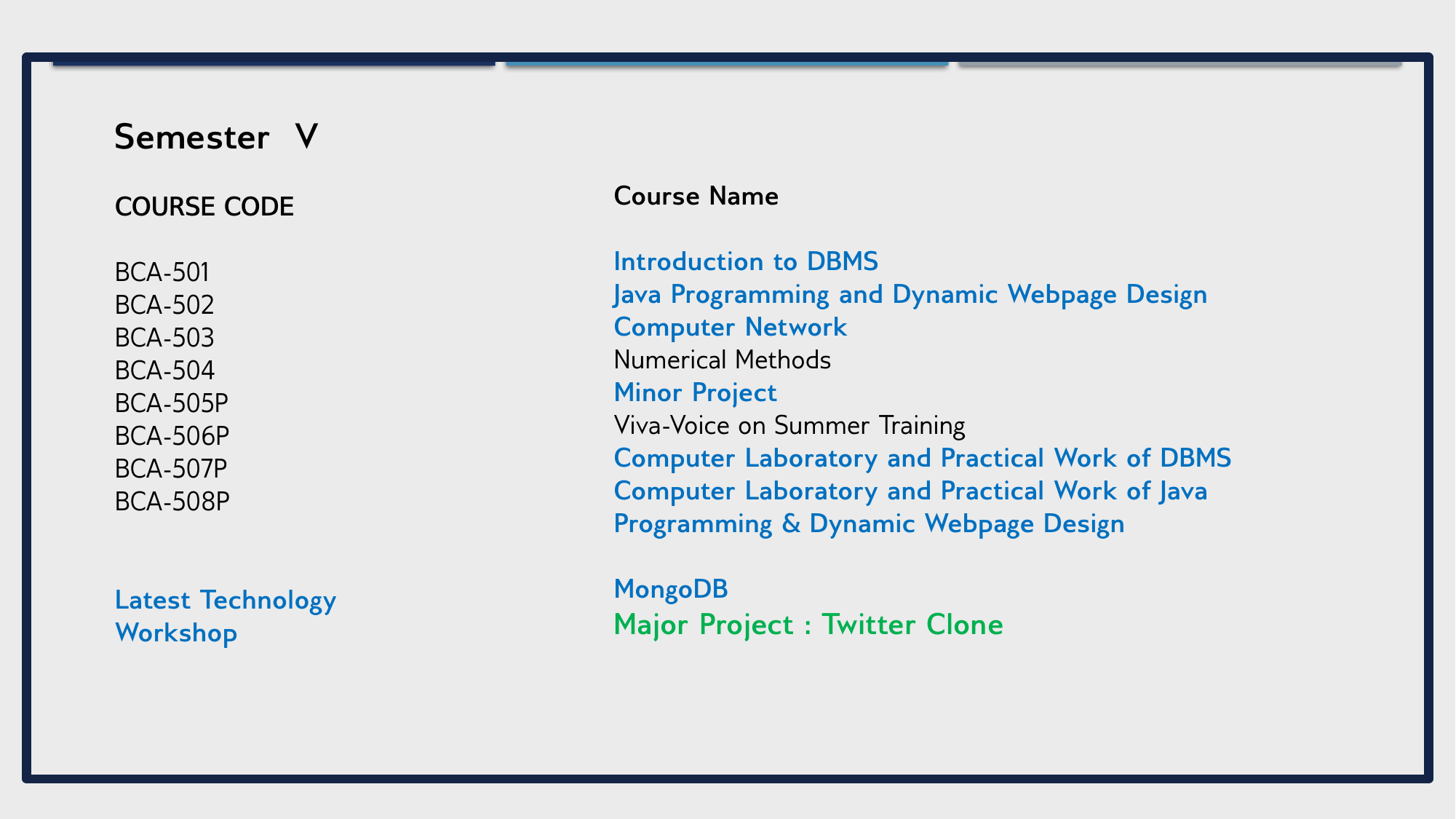

Semester  V

COURSE CODE

BCA-501
BCA-502
BCA-503
BCA-504
BCA-505P
BCA-506P
BCA-507P
BCA-508P

Latest Technology
Workshop

Course Name

Introduction to DBMS
Java Programming and Dynamic Webpage Design
Computer Network
Numerical Methods
Minor Project
Viva-Voice on Summer Training
Computer Laboratory and Practical Work of DBMS
Computer Laboratory and Practical Work of Java Programming & Dynamic Webpage Design

MongoDB
Major Project : Twitter Clone